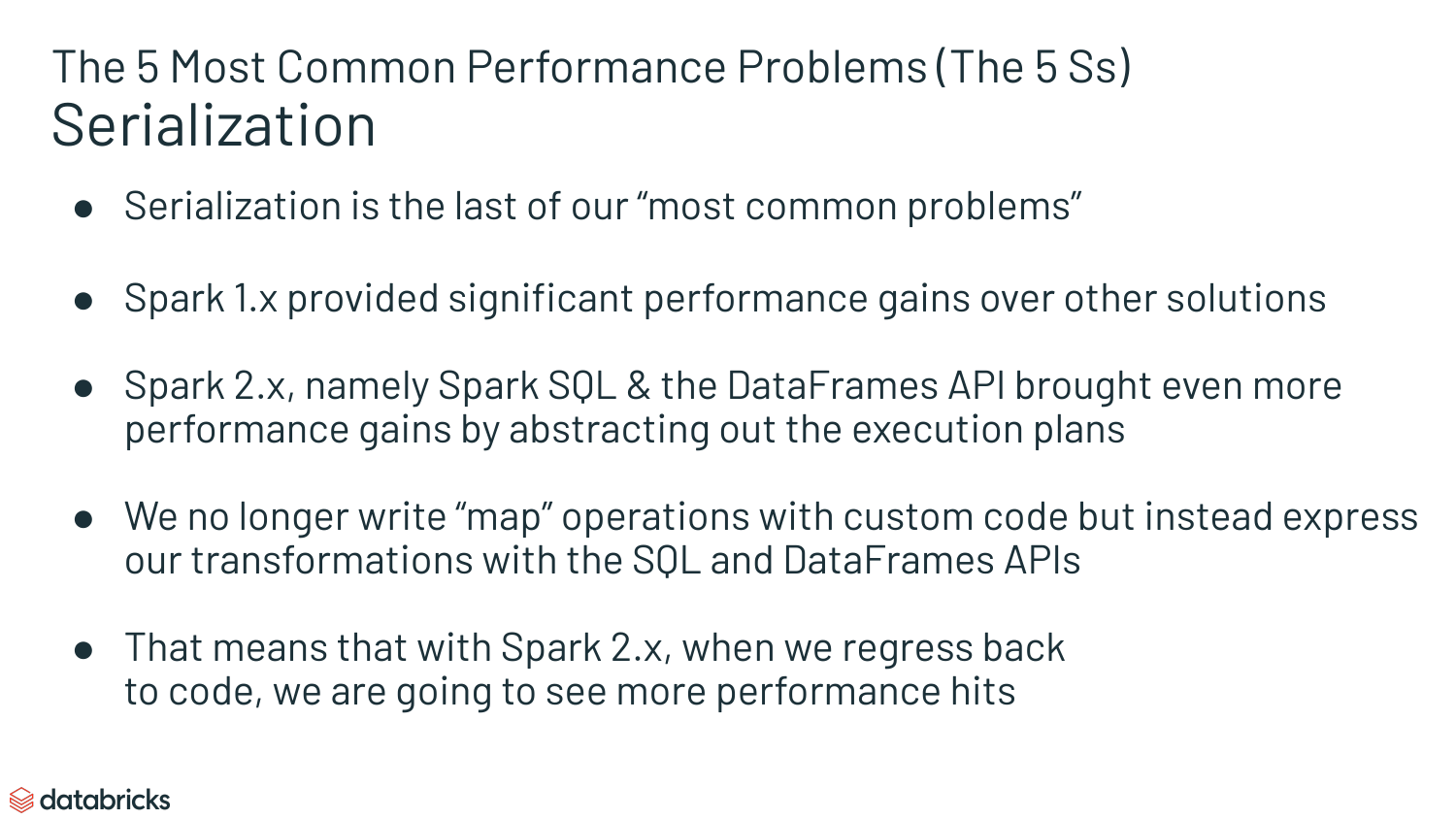

# The 5 Most Common Performance Problems (The 5 Ss)
Serialization
Serialization is the last of our “most common problems”
Spark 1.x provided significant performance gains over other solutions
Spark 2.x, namely Spark SQL & the DataFrames API brought even more performance gains by abstracting out the execution plans
We no longer write “map” operations with custom code but instead express our transformations with the SQL and DataFrames APIs
That means that with Spark 2.x, when we regress back
to code, we are going to see more performance hits